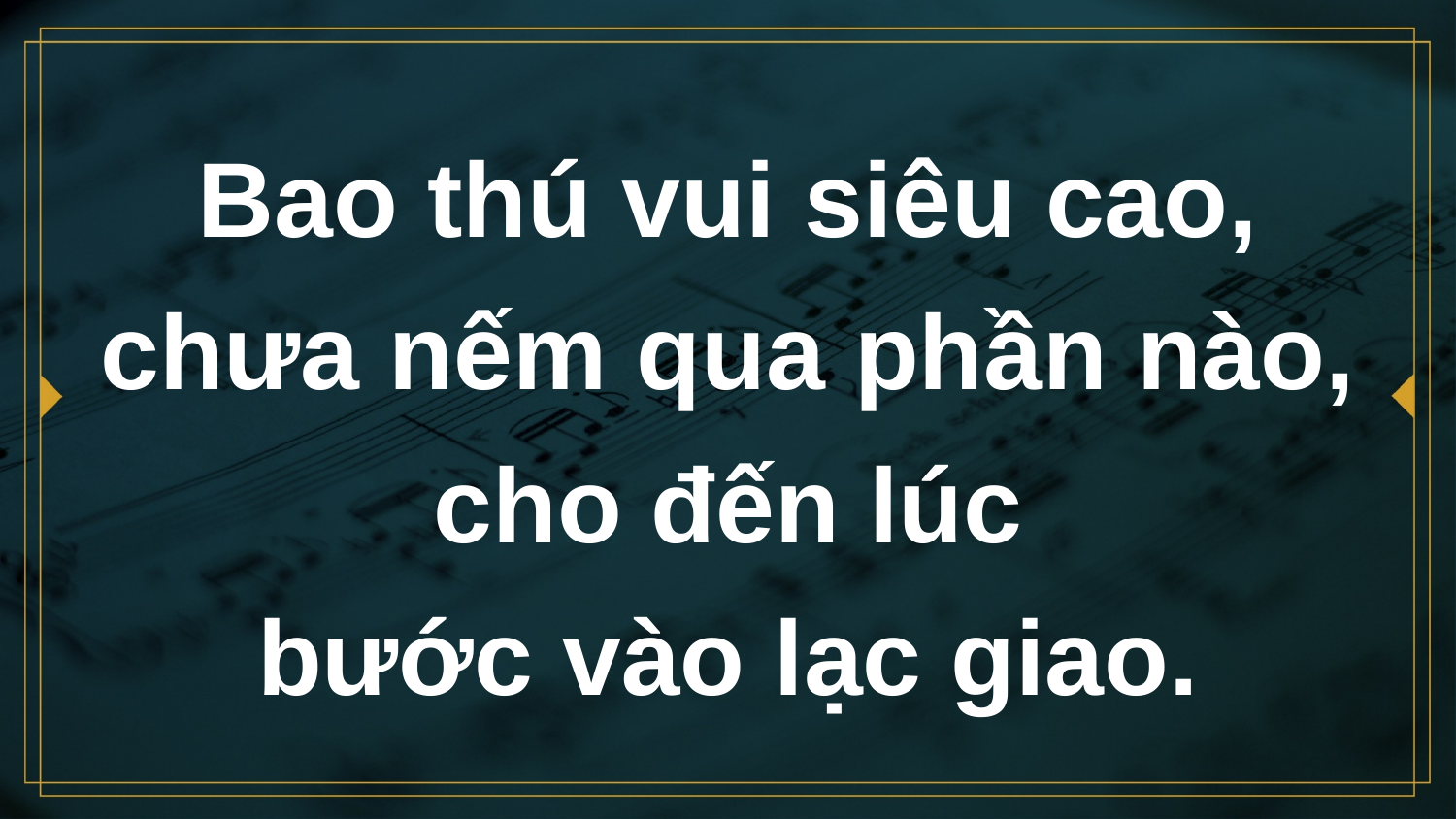

# Bao thú vui siêu cao, chưa nếm qua phần nào, cho đến lúc bước vào lạc giao.